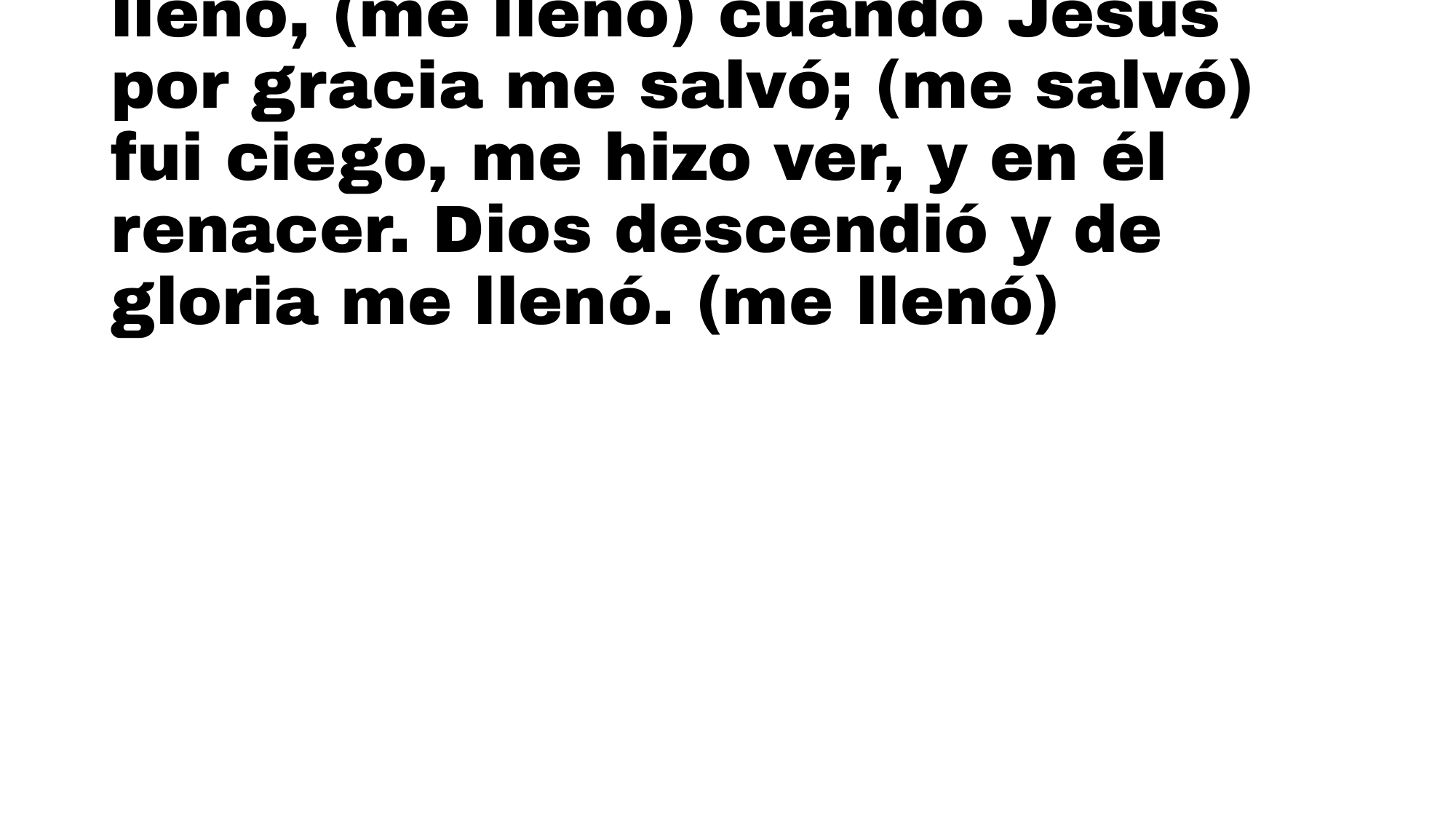

# Dios descendió, de gloria me llenó, (me llenó) cuando Jesús por gracia me salvó; (me salvó) fui ciego, me hizo ver, y en él renacer. Dios descendió y de gloria me llenó. (me llenó)